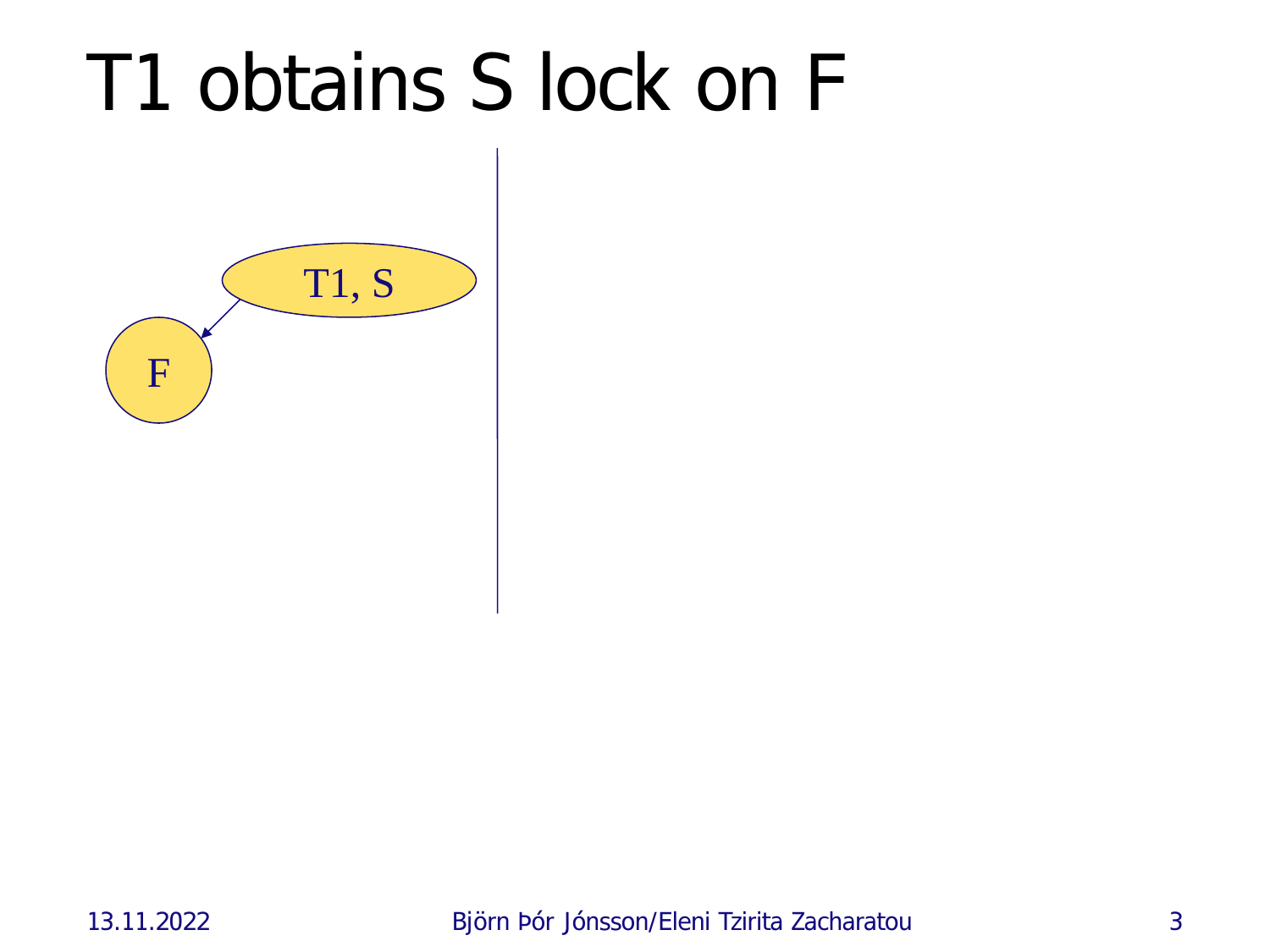

# T1 obtains S lock on F

T1, S

F
13.11.2022
Björn Þór Jónsson/Eleni Tzirita Zacharatou
3